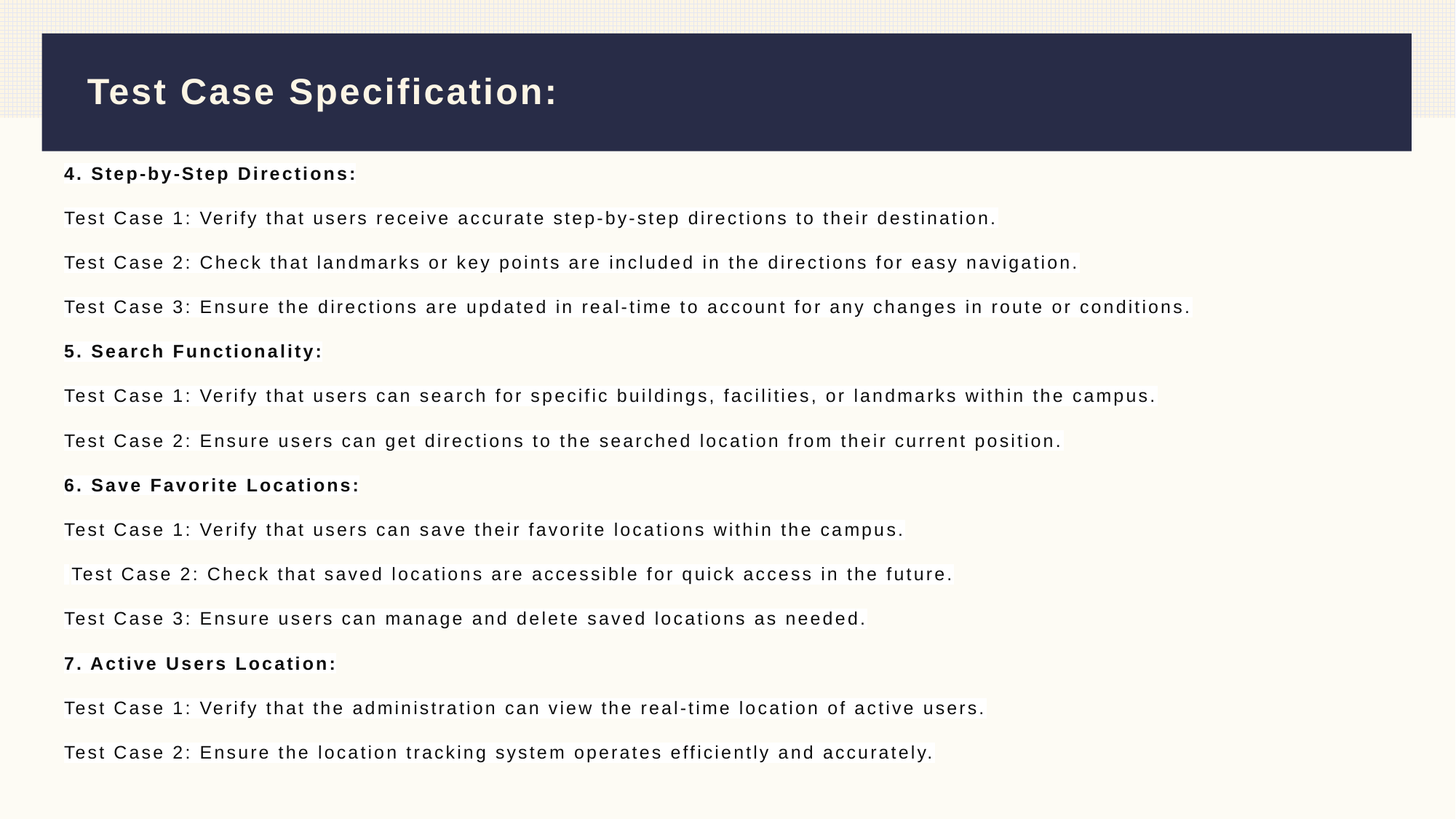

# Test Case Specification:
4. Step-by-Step Directions:
Test Case 1: Verify that users receive accurate step-by-step directions to their destination.
Test Case 2: Check that landmarks or key points are included in the directions for easy navigation.
Test Case 3: Ensure the directions are updated in real-time to account for any changes in route or conditions.
5. Search Functionality:
Test Case 1: Verify that users can search for specific buildings, facilities, or landmarks within the campus.
Test Case 2: Ensure users can get directions to the searched location from their current position.
6. Save Favorite Locations:
Test Case 1: Verify that users can save their favorite locations within the campus.
 Test Case 2: Check that saved locations are accessible for quick access in the future.
Test Case 3: Ensure users can manage and delete saved locations as needed.
7. Active Users Location:
Test Case 1: Verify that the administration can view the real-time location of active users.
Test Case 2: Ensure the location tracking system operates efficiently and accurately.